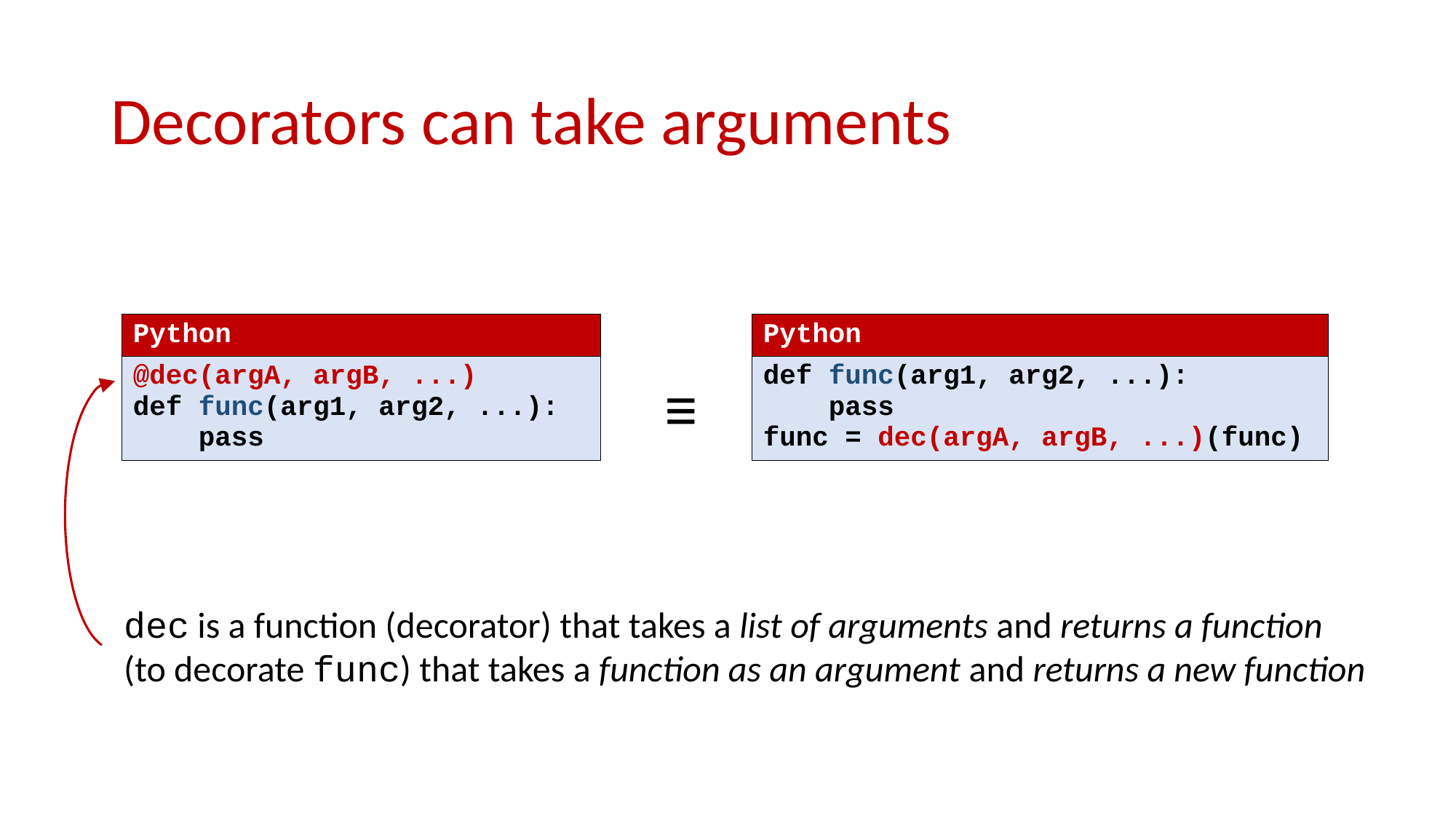

# Decorators can take arguments

| Python |
| --- |
| @dec(argA, argB, ...) def func(arg1, arg2, ...): pass |
| Python |
| --- |
| def func(arg1, arg2, ...): pass func = dec(argA, argB, ...)(func) |
≡

dec is a function (decorator) that takes a list of arguments and returns a function (to decorate func) that takes a function as an argument and returns a new function